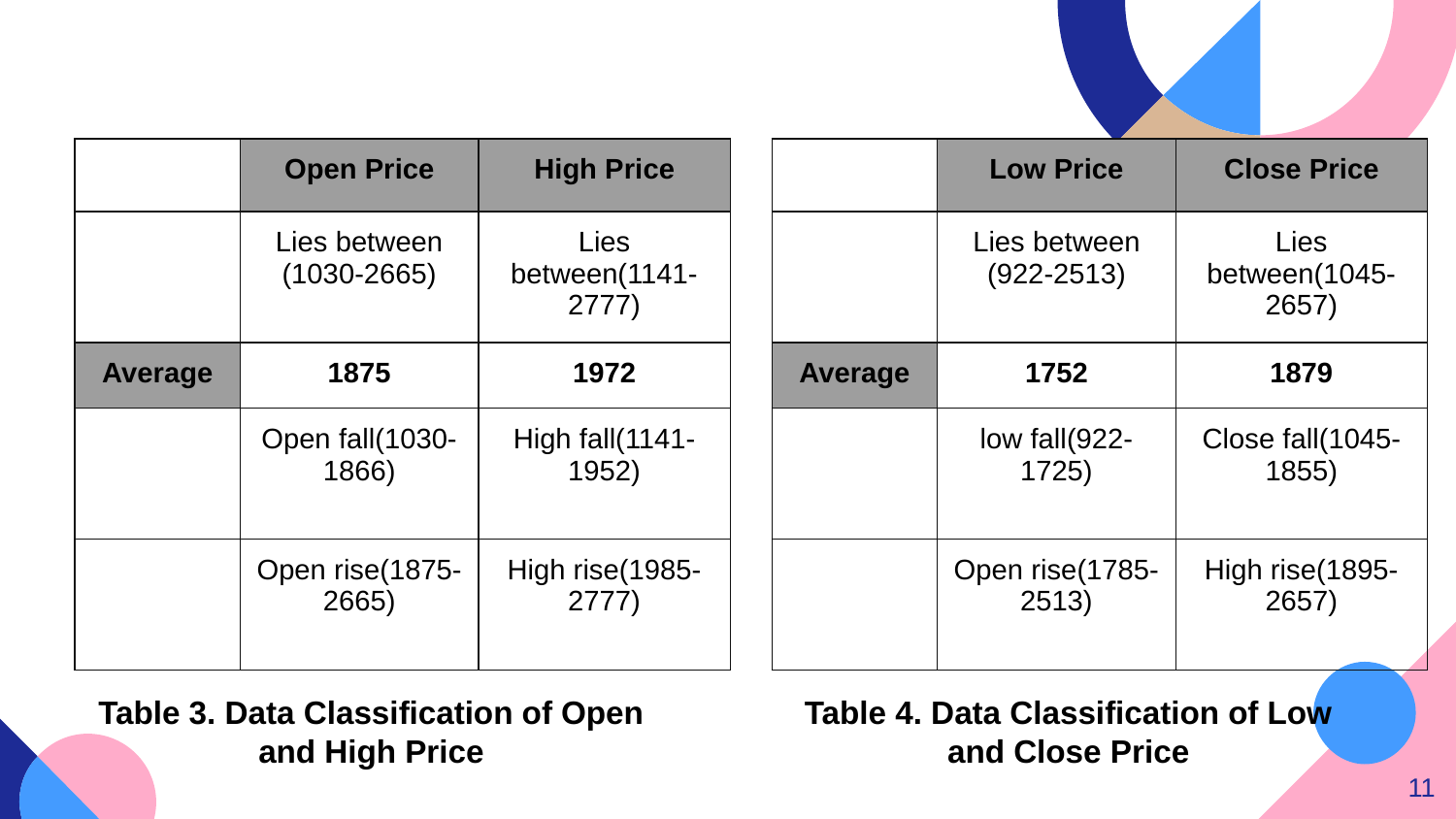

|  | Open Price | High Price |
| --- | --- | --- |
|  | Lies between (1030-2665) | Lies between(1141-2777) |
| Average | 1875 | 1972 |
|  | Open fall(1030-1866) | High fall(1141-1952) |
|  | Open rise(1875-2665) | High rise(1985-2777) |
|  | Low Price | Close Price |
| --- | --- | --- |
|  | Lies between (922-2513) | Lies between(1045-2657) |
| Average | 1752 | 1879 |
|  | low fall(922-1725) | Close fall(1045-1855) |
|  | Open rise(1785-2513) | High rise(1895-2657) |
Table 3. Data Classification of Open and High Price
Table 4. Data Classification of Low and Close Price
11